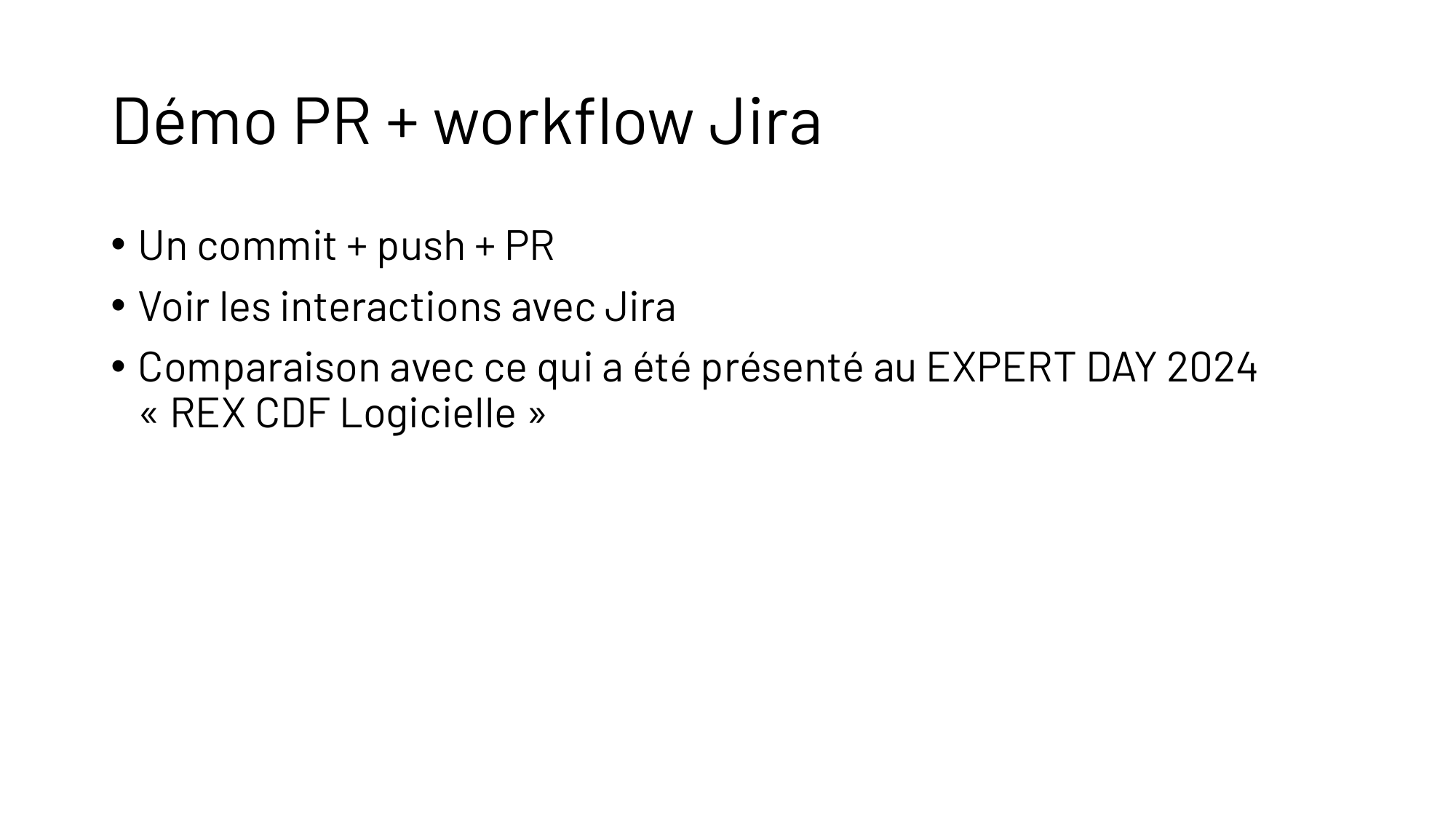

# Démo PR + workflow Jira
Un commit + push + PR
Voir les interactions avec Jira
Comparaison avec ce qui a été présenté au EXPERT DAY 2024 « REX CDF Logicielle »